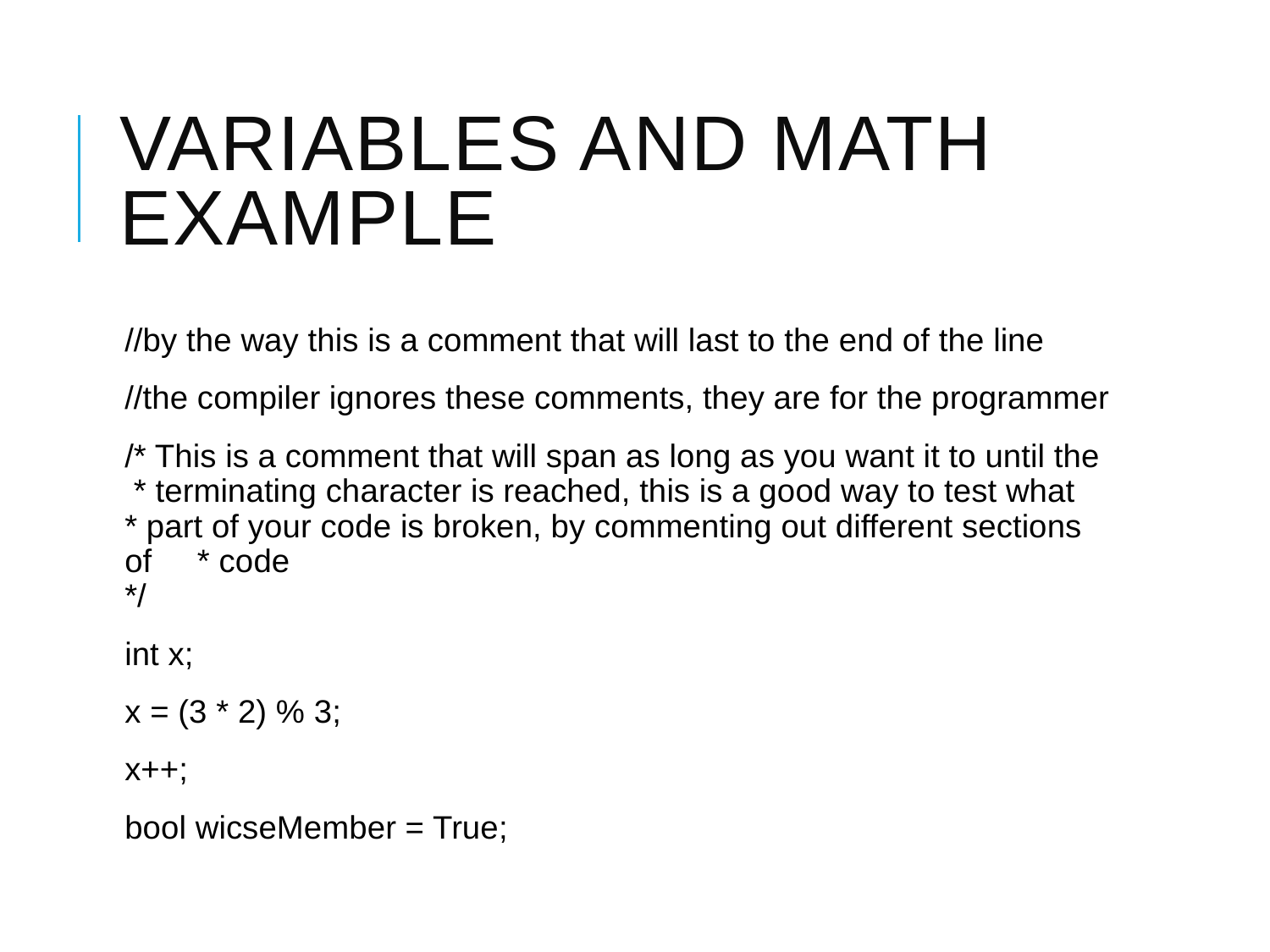

# Variables and Math example
//by the way this is a comment that will last to the end of the line
//the compiler ignores these comments, they are for the programmer
/* This is a comment that will span as long as you want it to until the   * terminating character is reached, this is a good way to test what     * part of your code is broken, by commenting out different sections of     * code                                                                                         */
int x;
x = (3 * 2) % 3;
x++;
bool wicseMember = True;